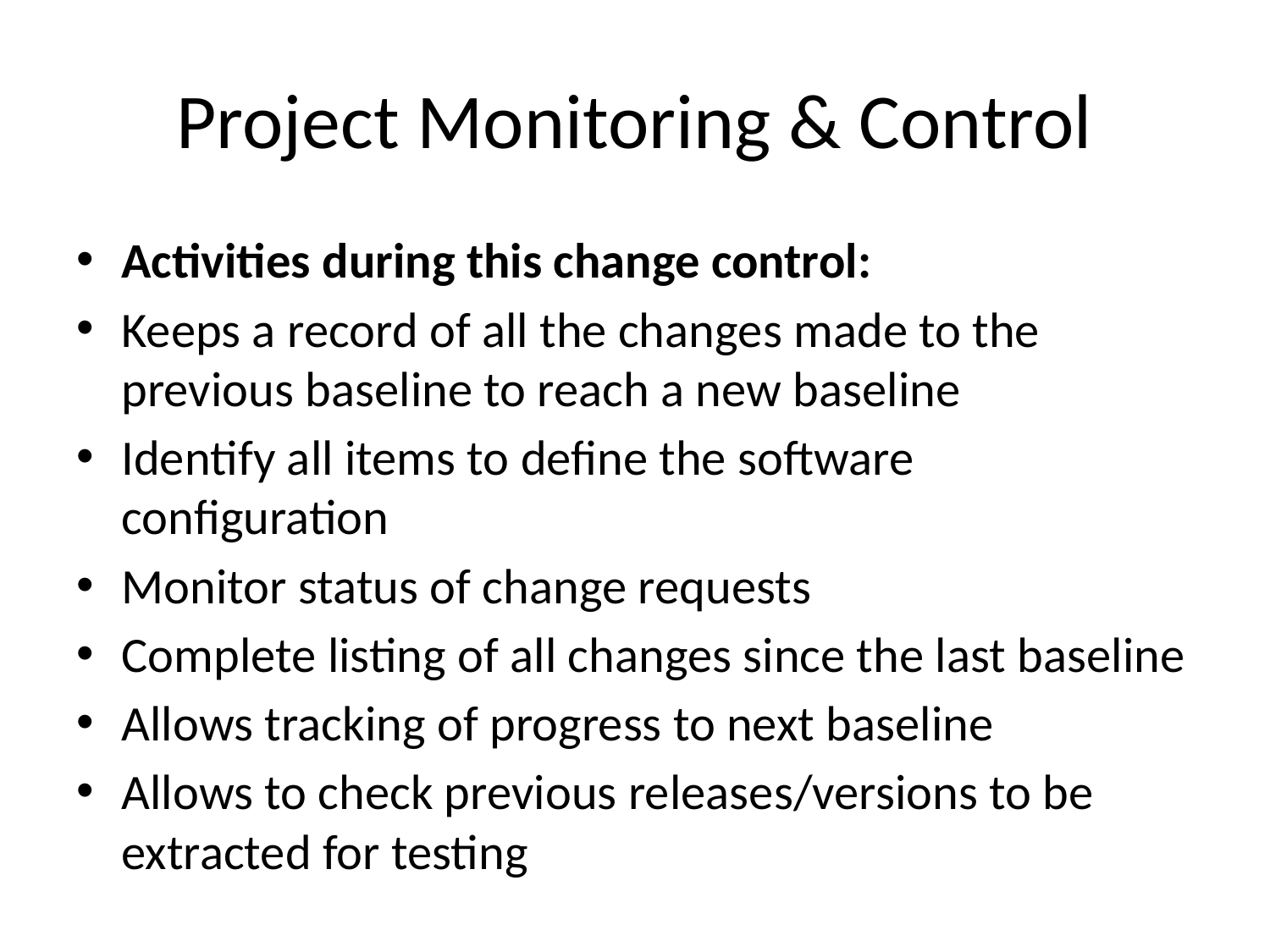

# Project Monitoring & Control
Activities during this change control:
Keeps a record of all the changes made to the previous baseline to reach a new baseline
Identify all items to define the software configuration
Monitor status of change requests
Complete listing of all changes since the last baseline
Allows tracking of progress to next baseline
Allows to check previous releases/versions to be extracted for testing